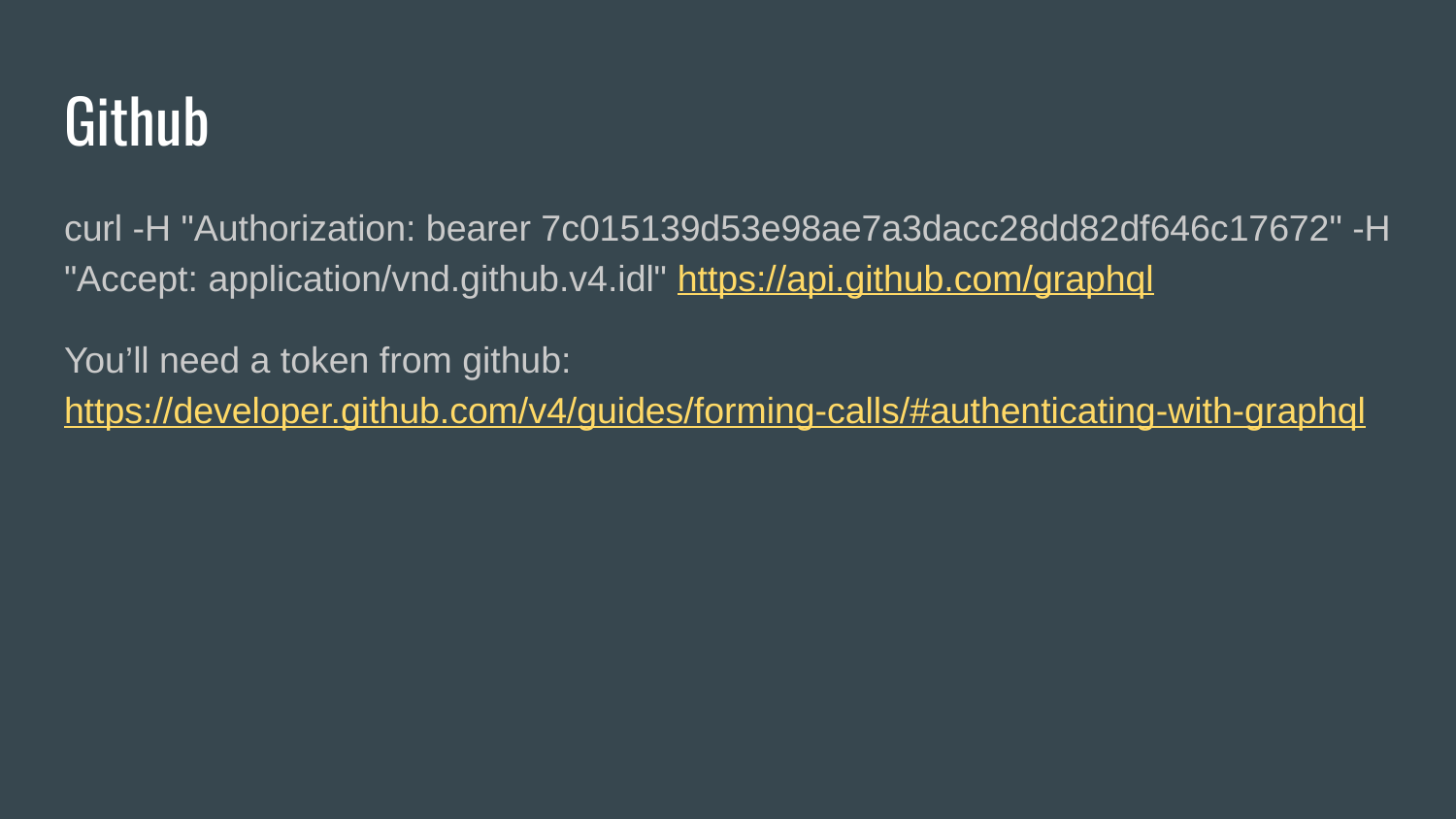

# Github
curl -H "Authorization: bearer 7c015139d53e98ae7a3dacc28dd82df646c17672" -H "Accept: application/vnd.github.v4.idl" https://api.github.com/graphql
You’ll need a token from github: https://developer.github.com/v4/guides/forming-calls/#authenticating-with-graphql